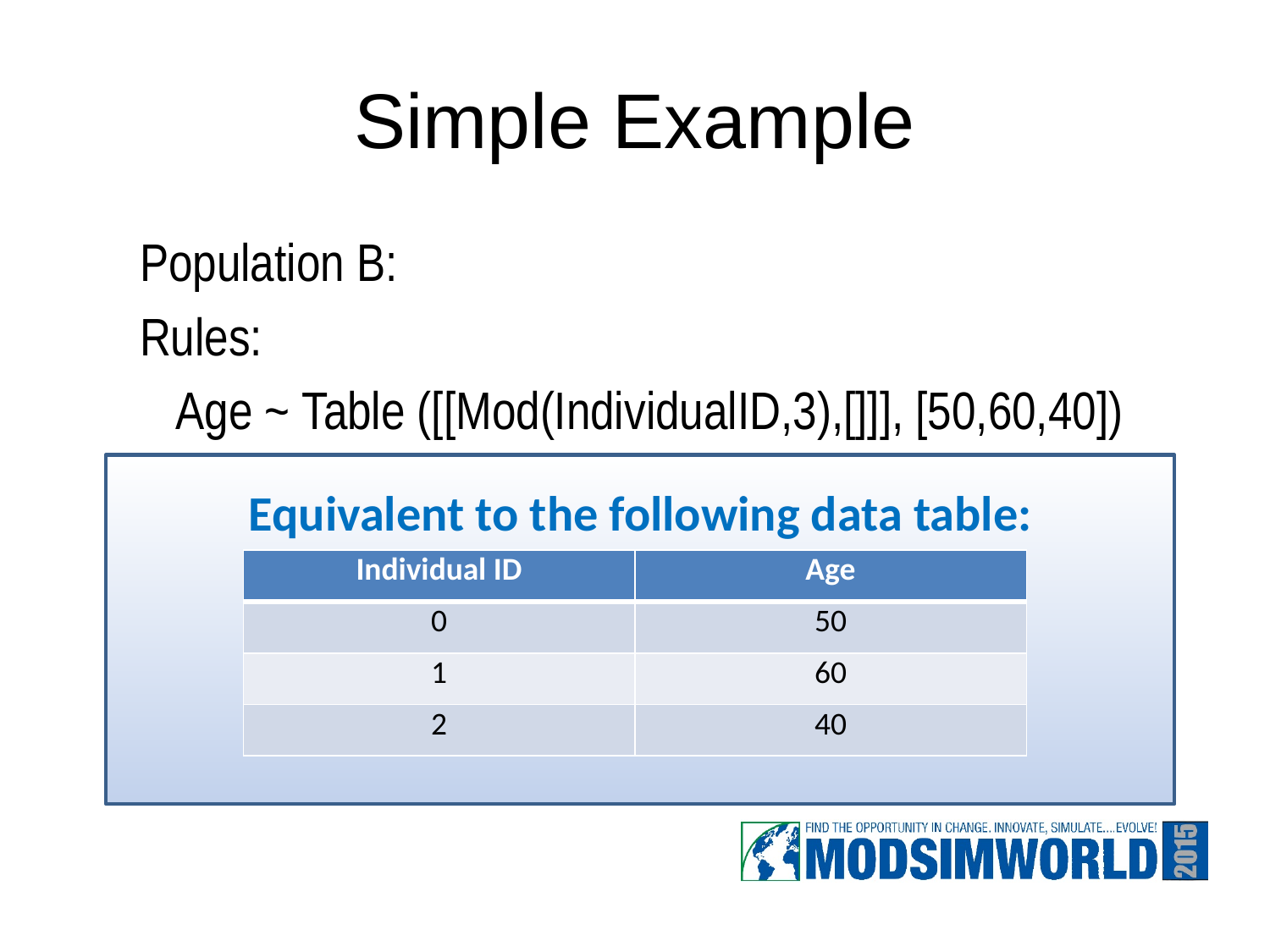

# Simple Example
Population B:
Rules:
   Age ~ Table ([[Mod(IndividualID,3),[]]], [50,60,40])

Equivalent to the following data table:

| Individual ID | Age |
| --- | --- |
| 0 | 50 |
| 1 | 60 |
| 2 | 40 |